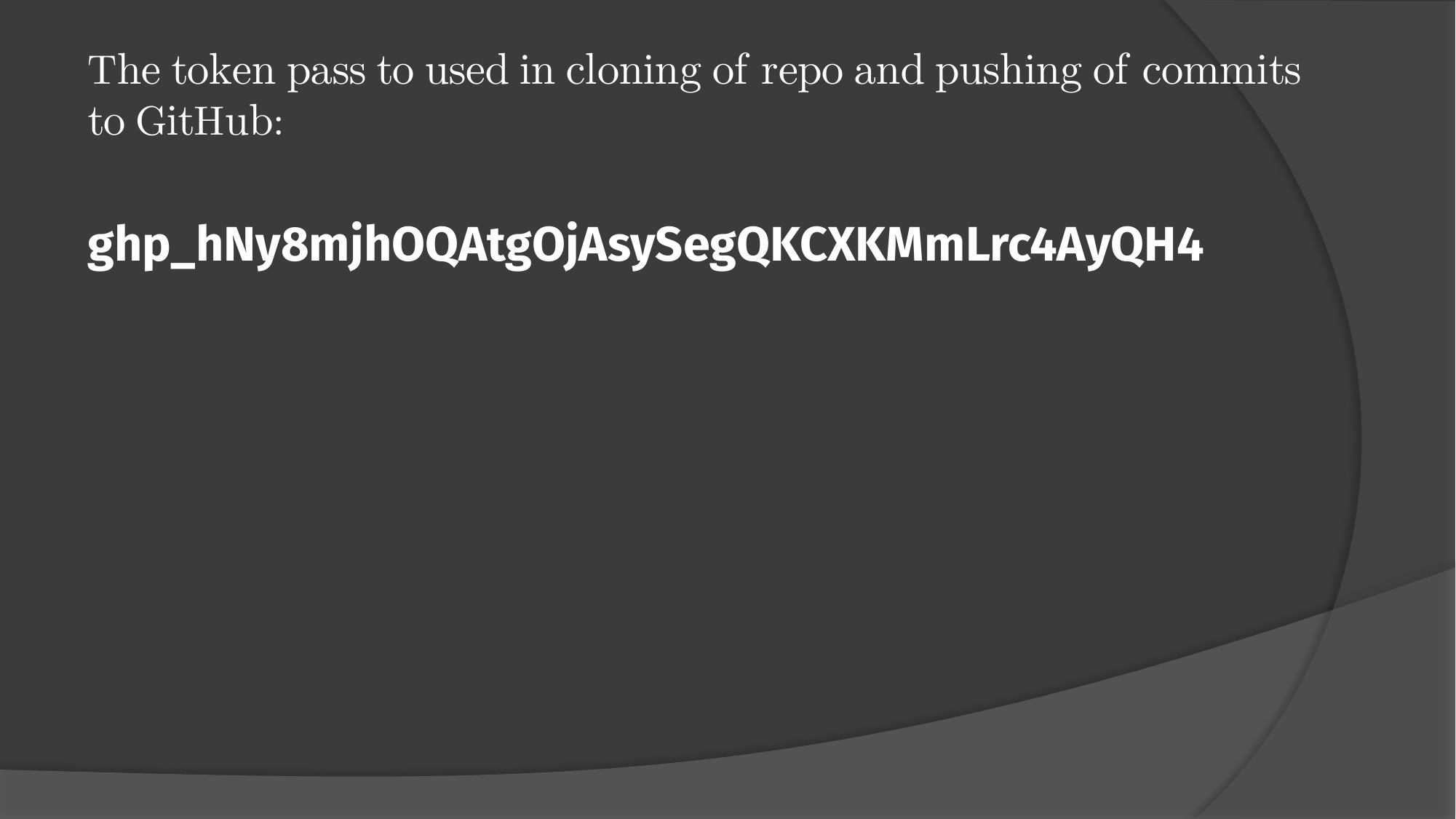

The token pass to used in cloning of repo and pushing of commits to GitHub:

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